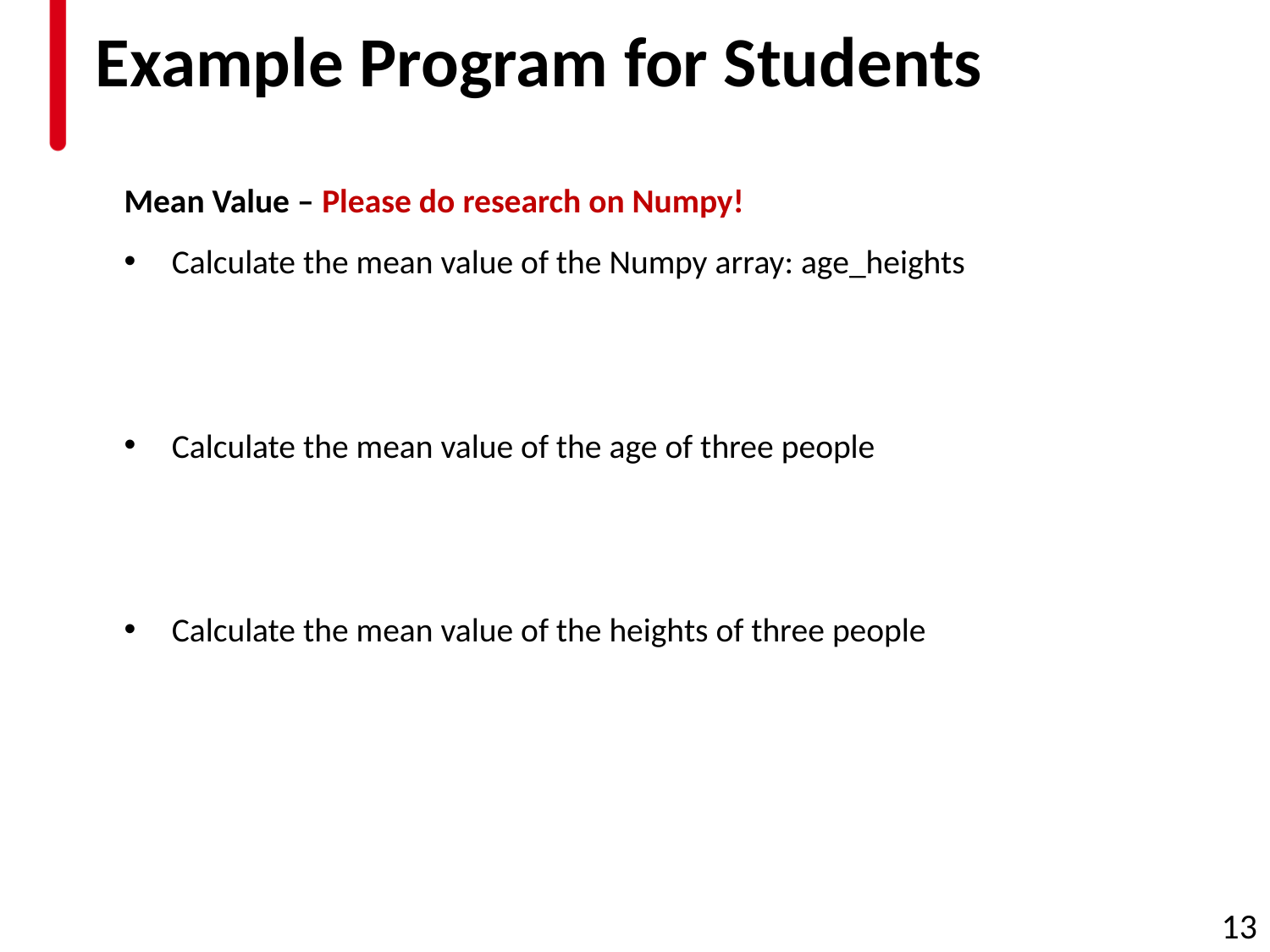

# Example Program for Students
Mean Value – Please do research on Numpy!
Calculate the mean value of the Numpy array: age_heights

Calculate the mean value of the age of three people

Calculate the mean value of the heights of three people